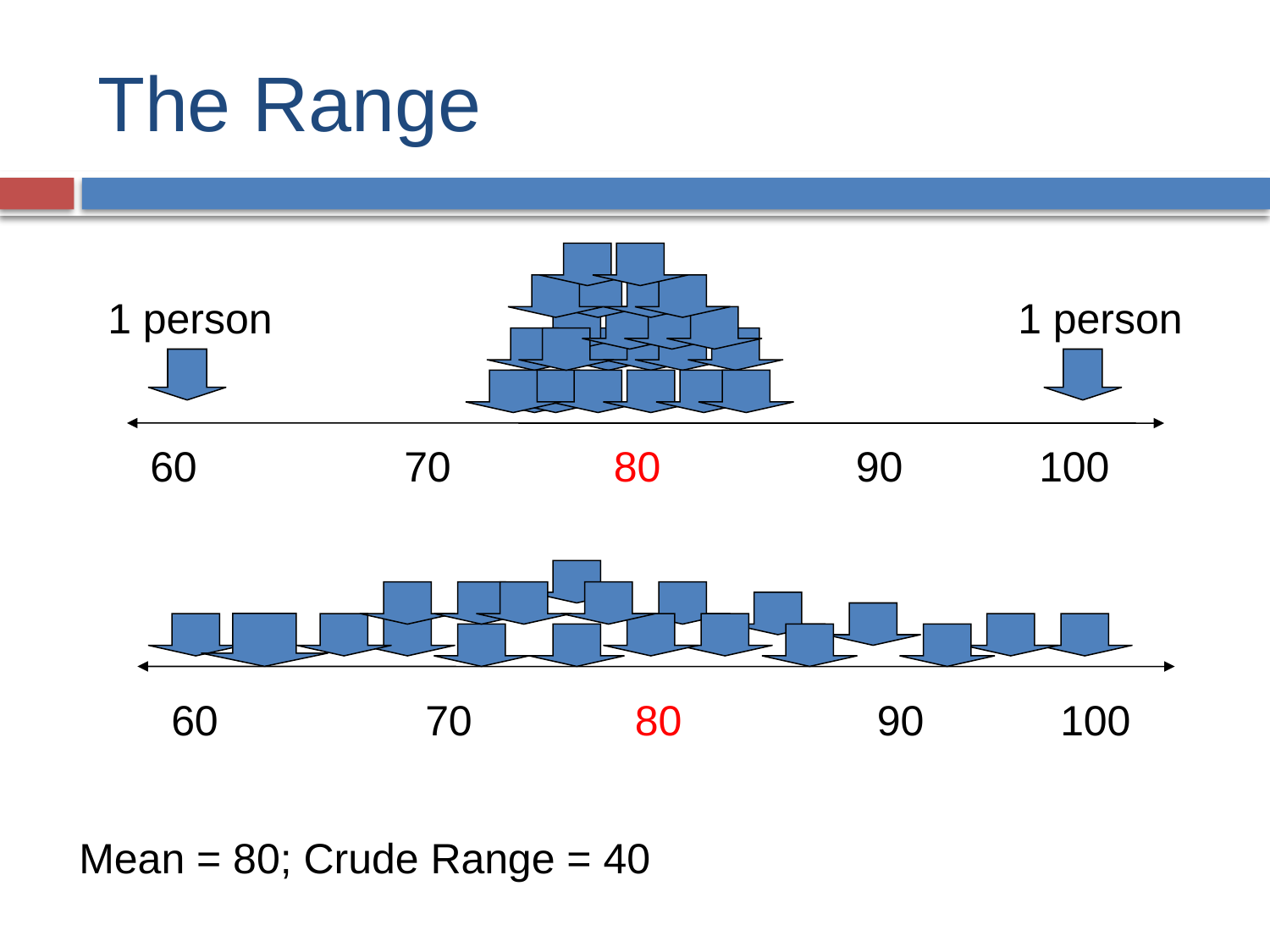

# The Range

1 person
1 person

60		70	       80	      90		100

60		70	       80	      90		100
Mean = 80; Crude Range = 40